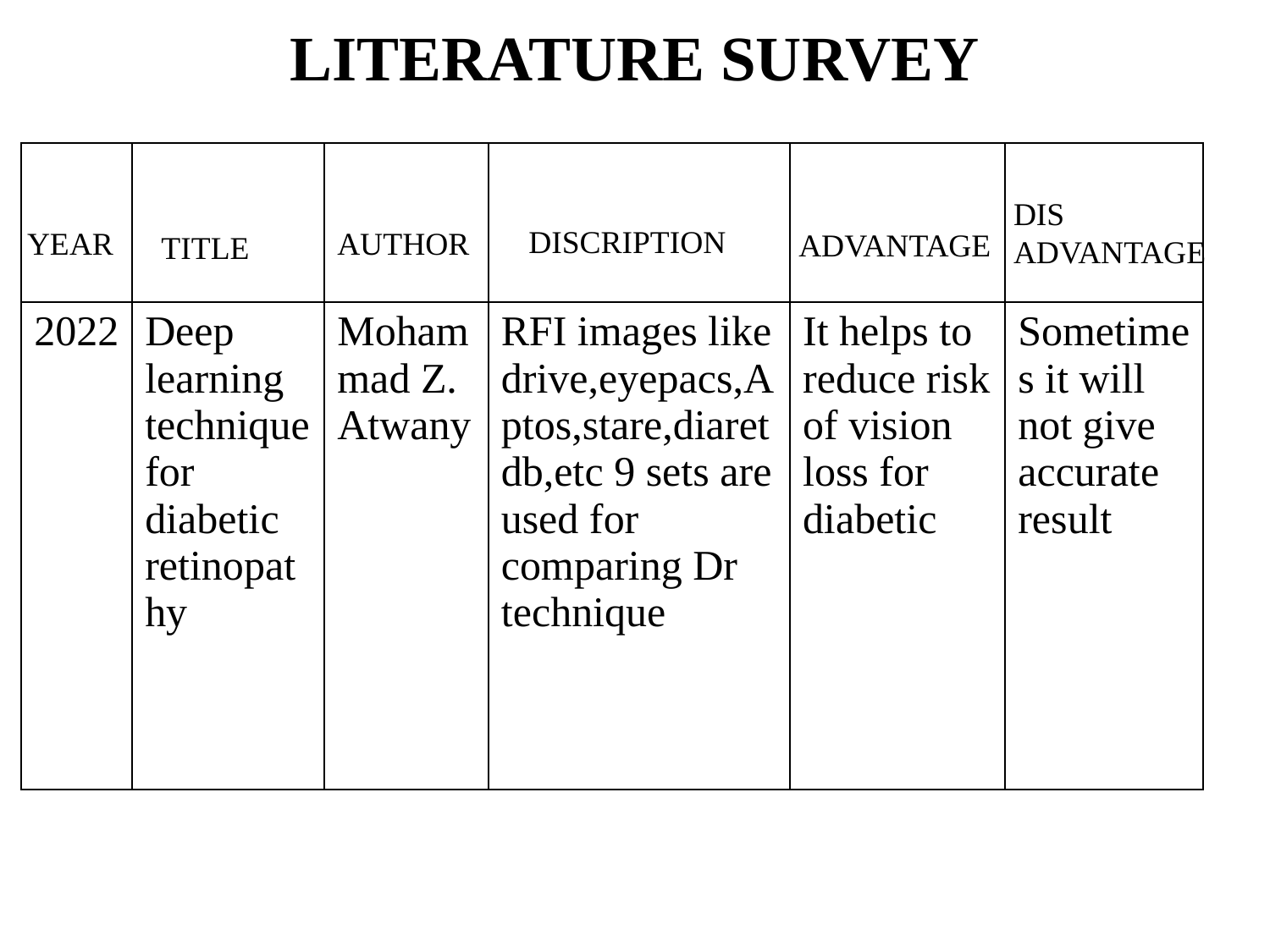

# LITERATURE SURVEY
|  |  |  |  |  |  |
| --- | --- | --- | --- | --- | --- |
| 2022 | Deep learning technique for diabetic retinopathy | Mohammad Z. Atwany | RFI images like drive,eyepacs,Aptos,stare,diaretdb,etc 9 sets are used for comparing Dr technique | It helps to reduce risk of vision loss for diabetic | Sometimes it will not give accurate result |
DIS
ADVANTAGE
DISCRIPTION
YEAR
AUTHOR
ADVANTAGE
TITLE

6